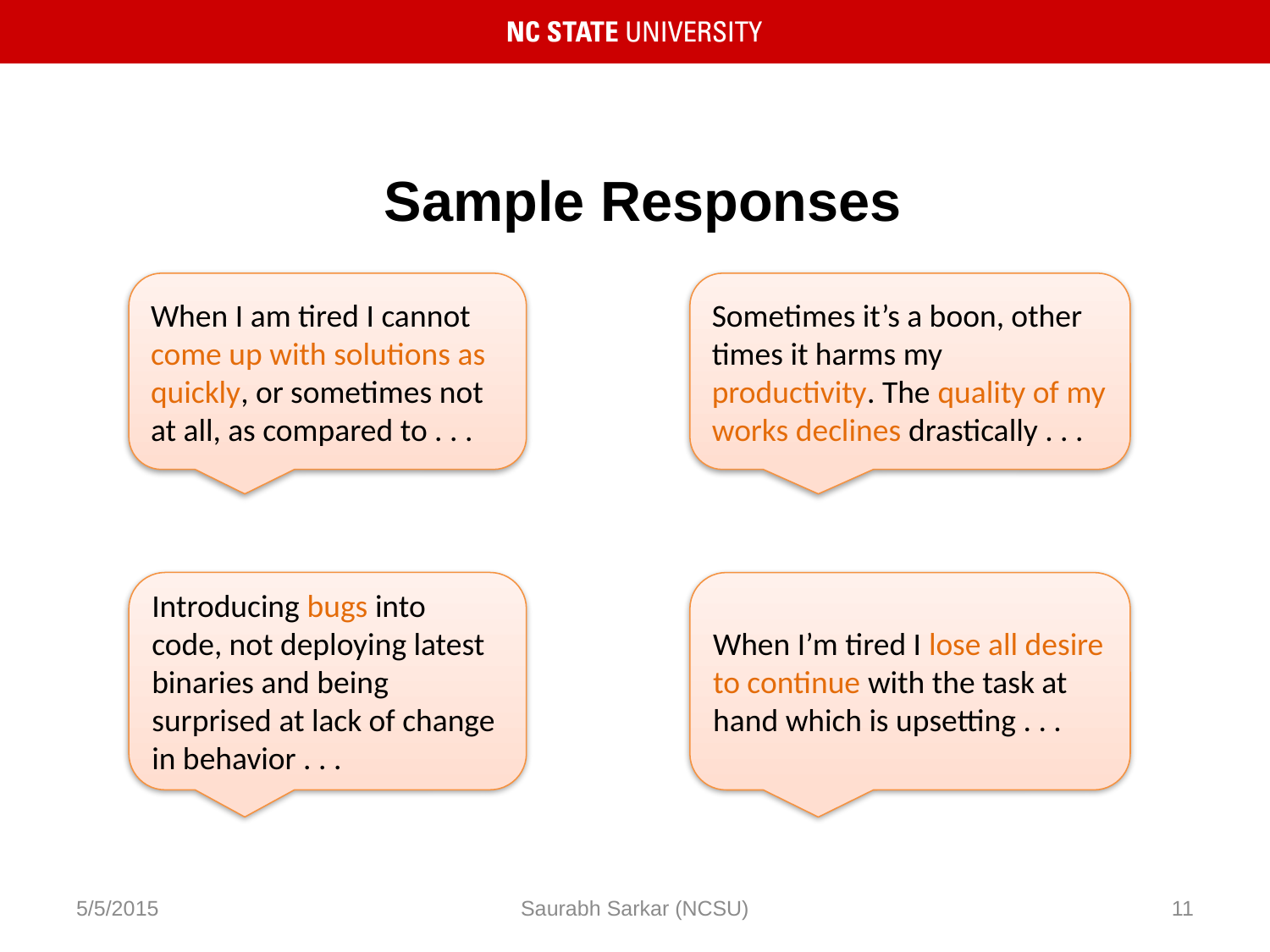

# Sample Responses
Sometimes it’s a boon, other times it harms my productivity. The quality of my works declines drastically . . .
When I am tired I cannot come up with solutions as quickly, or sometimes not at all, as compared to . . .
Introducing bugs into code, not deploying latest binaries and being surprised at lack of change in behavior . . .
When I’m tired I lose all desire to continue with the task at hand which is upsetting . . .
5/5/2015
Saurabh Sarkar (NCSU)
11